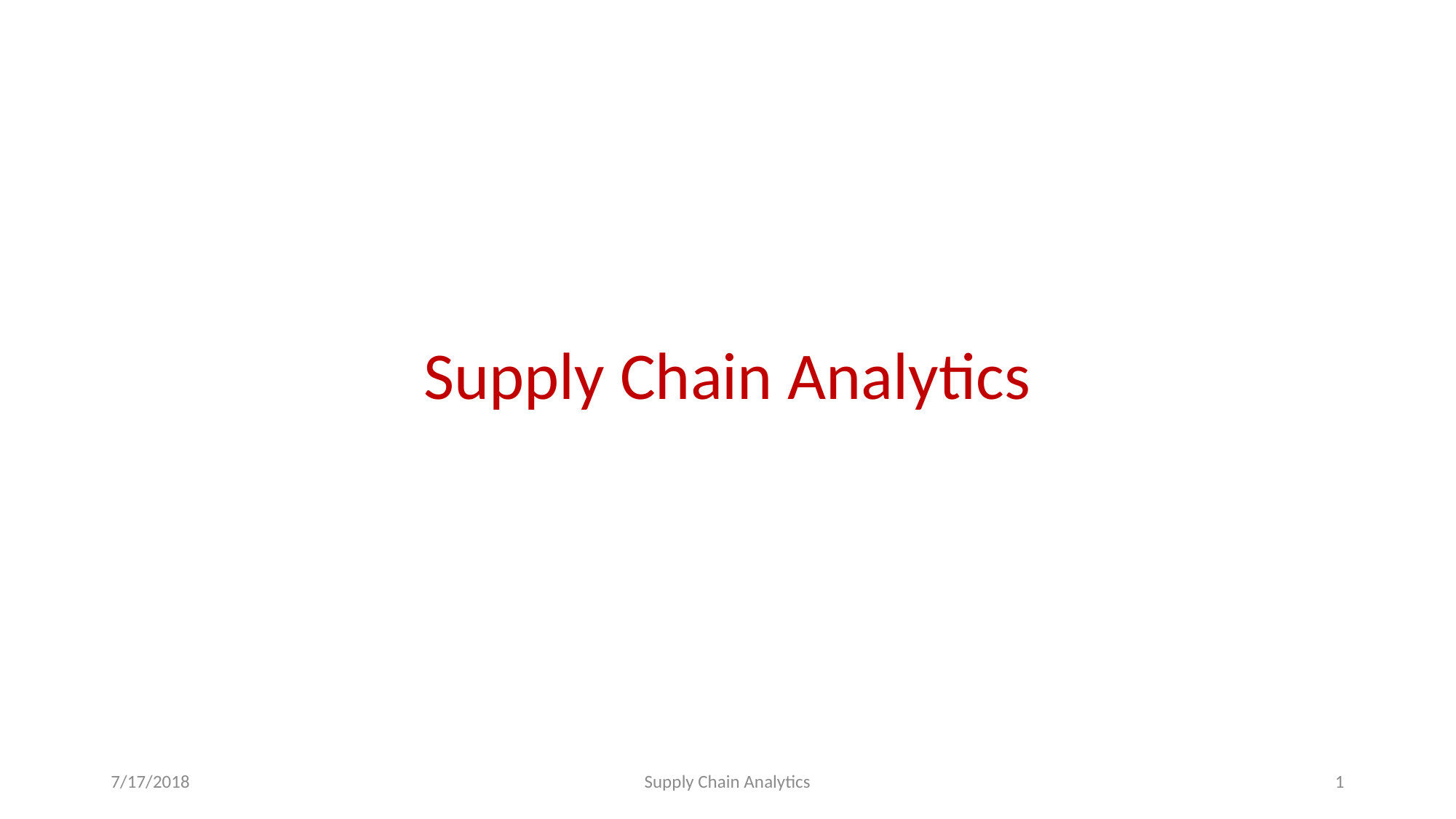

# Supply Chain Analytics

7/17/2018
Supply Chain Analytics
1